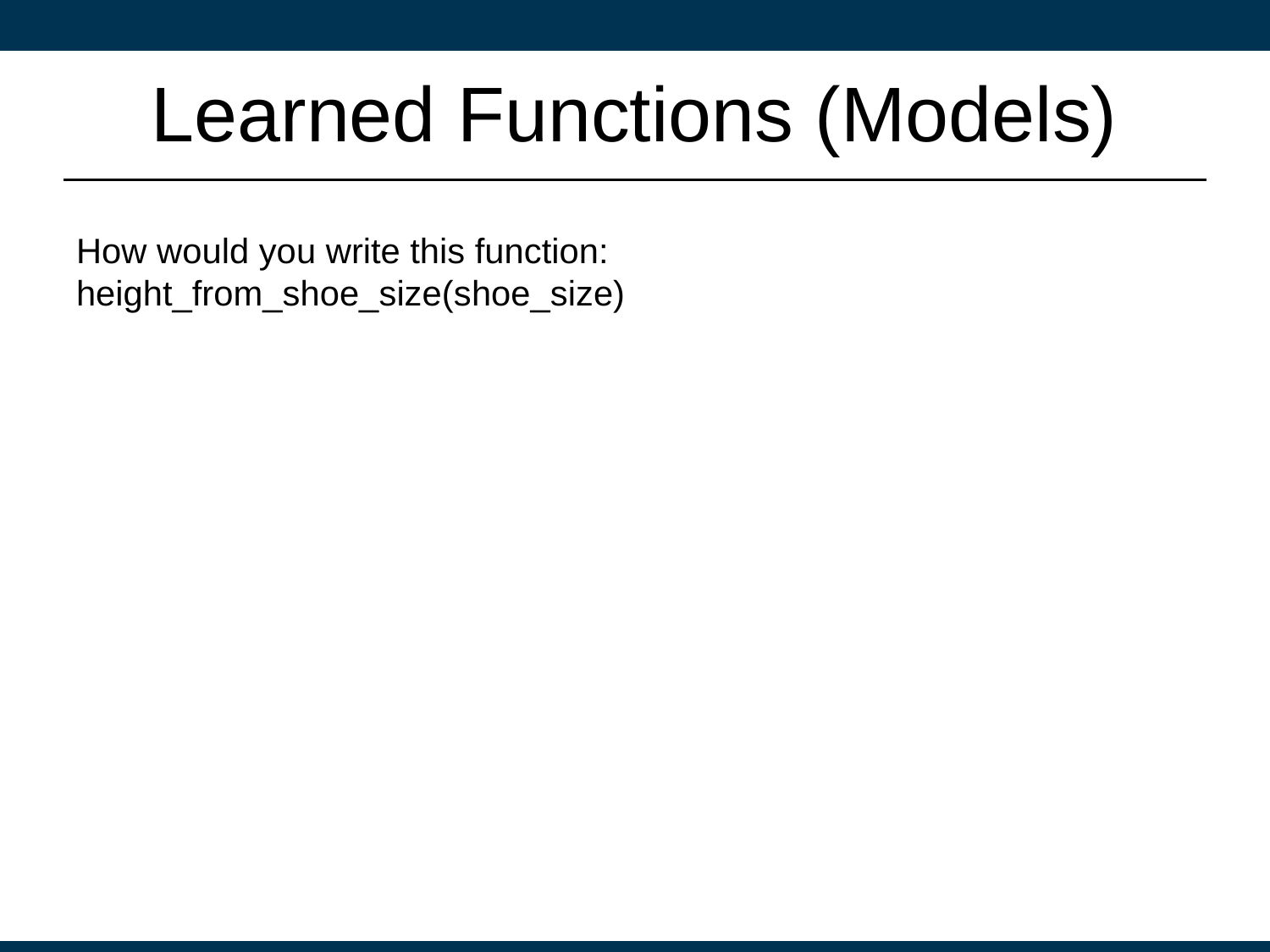

# Learned Functions (Models)
How would you write this function: height_from_shoe_size(shoe_size)